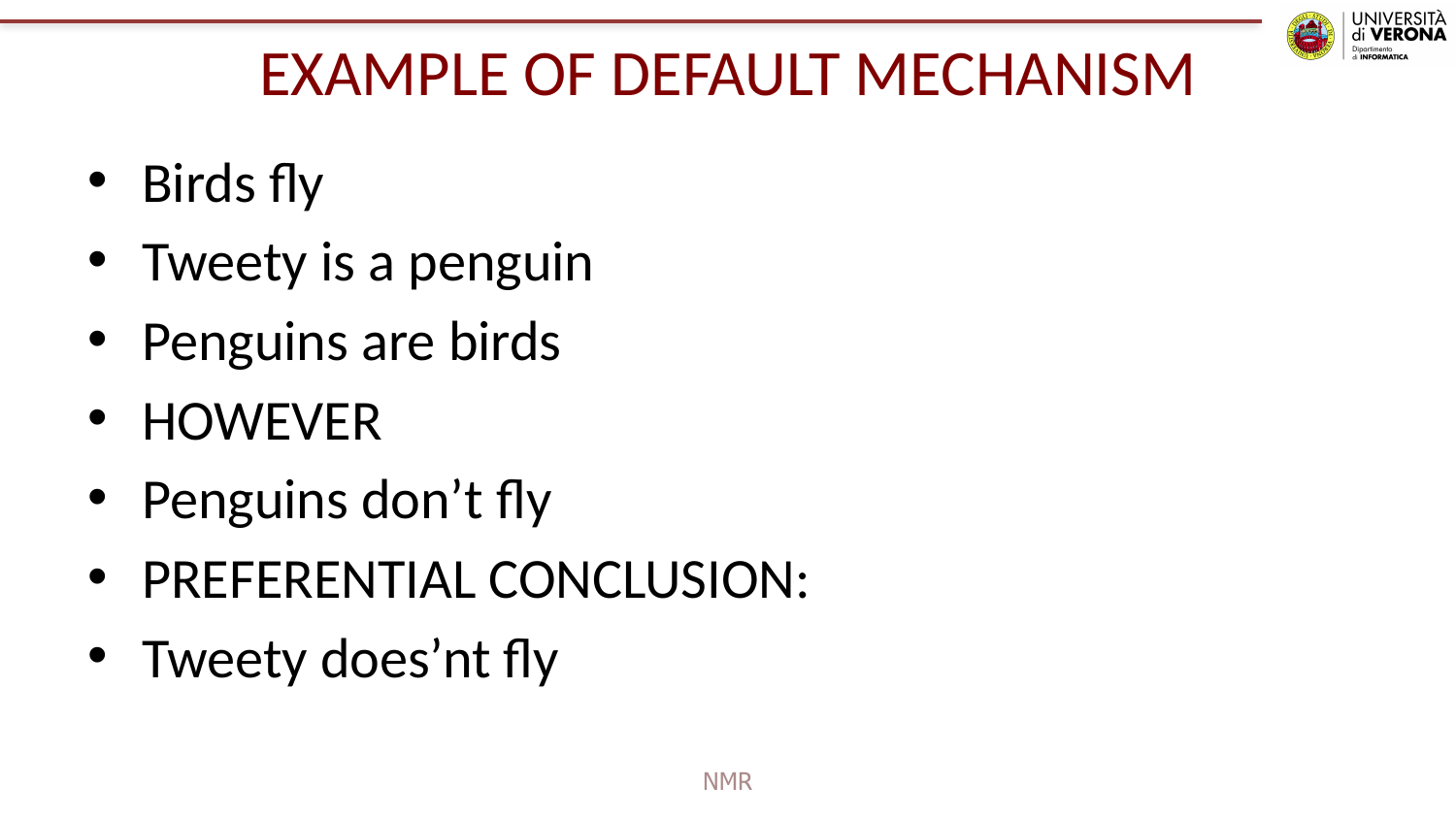

# EXAMPLE OF DEFAULT MECHANISM
Birds fly
Tweety is a penguin
Penguins are birds
HOWEVER
Penguins don’t fly
PREFERENTIAL CONCLUSION:
Tweety does’nt fly
NMR